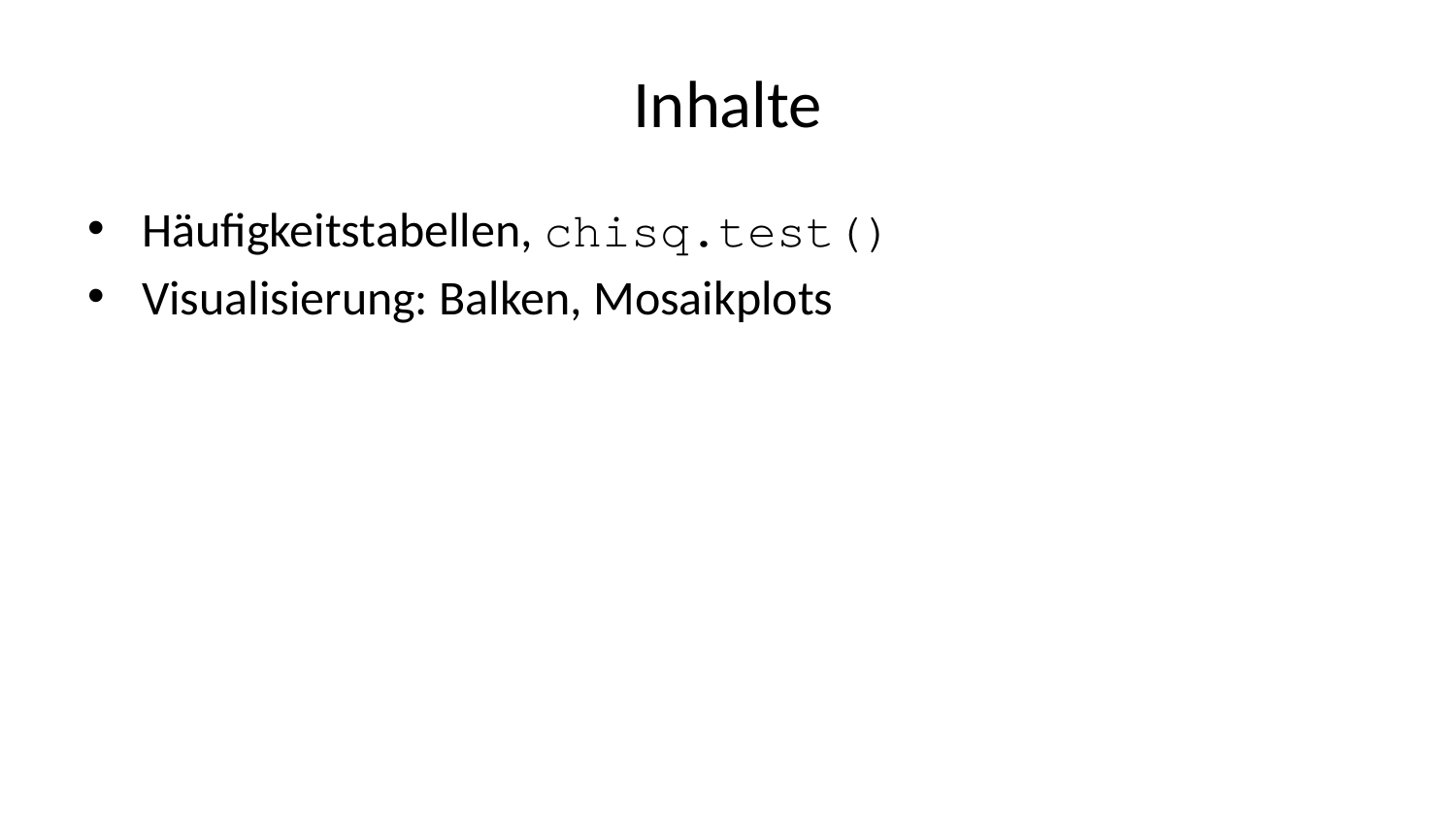

# Inhalte
Häufigkeitstabellen, chisq.test()
Visualisierung: Balken, Mosaikplots